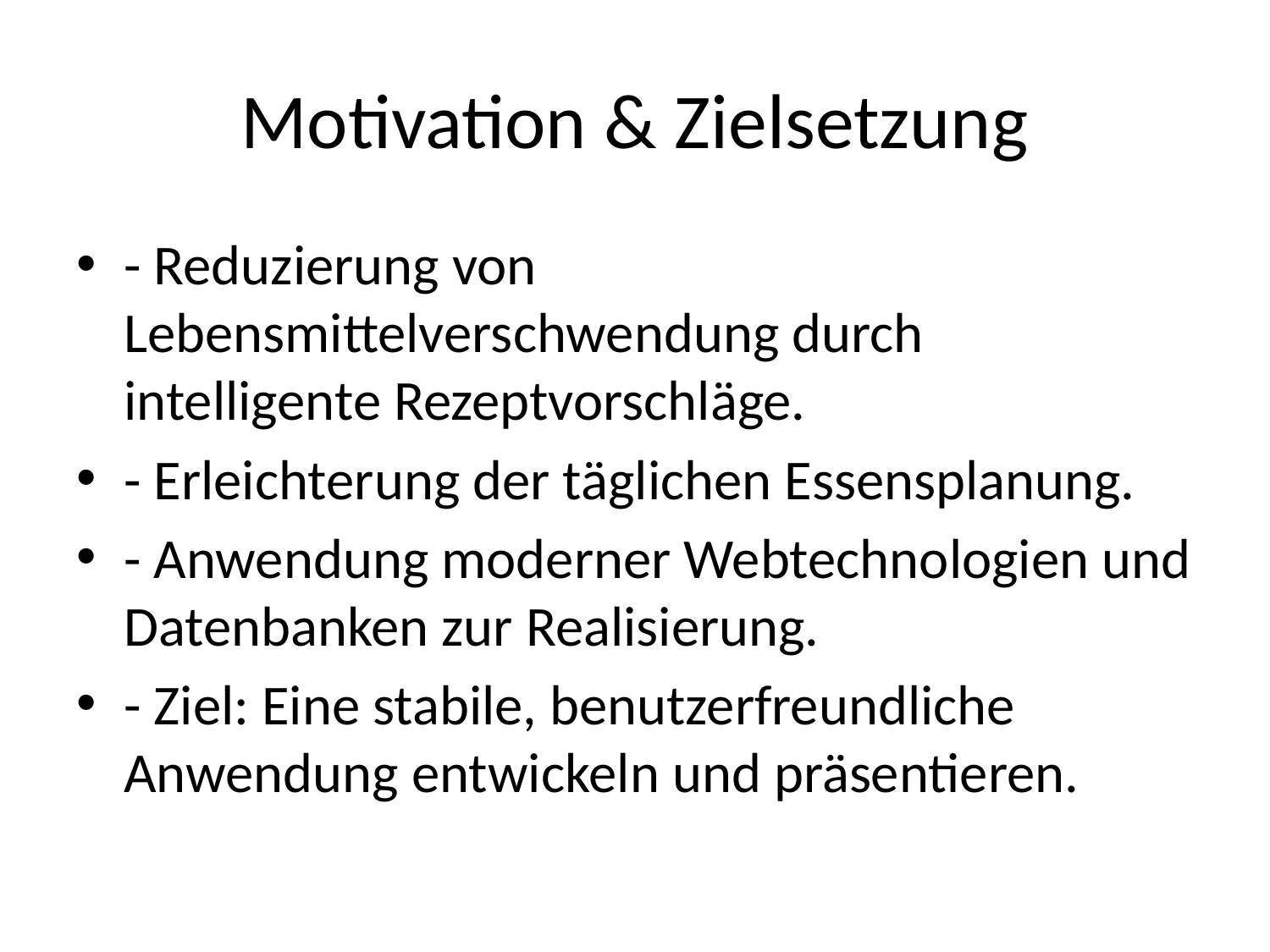

# Motivation & Zielsetzung
- Reduzierung von Lebensmittelverschwendung durch intelligente Rezeptvorschläge.
- Erleichterung der täglichen Essensplanung.
- Anwendung moderner Webtechnologien und Datenbanken zur Realisierung.
- Ziel: Eine stabile, benutzerfreundliche Anwendung entwickeln und präsentieren.